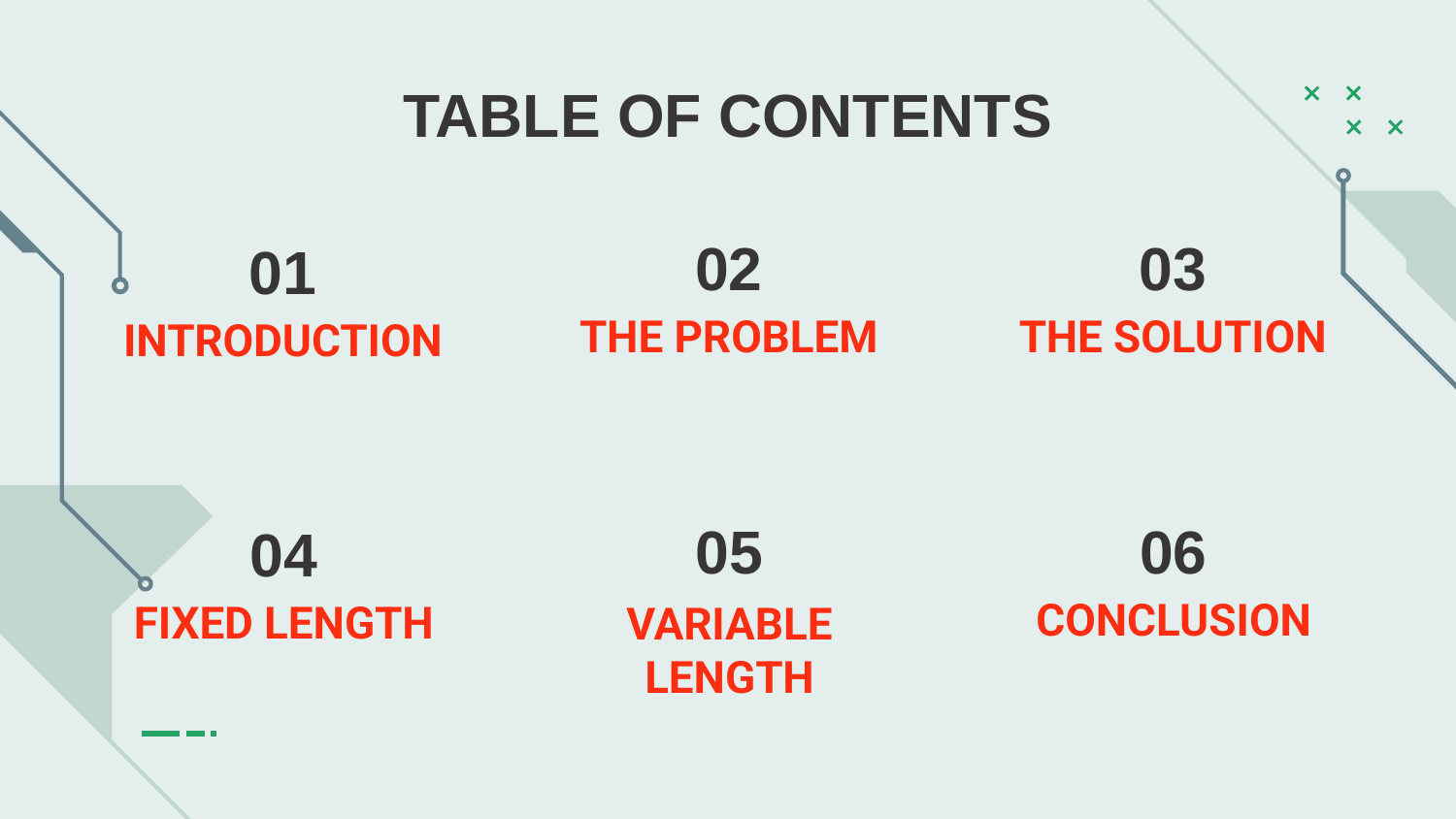

TABLE OF CONTENTS
02
03
# 01
THE SOLUTION
THE PROBLEM
INTRODUCTION
05
06
04
CONCLUSION
VARIABLE LENGTH
FIXED LENGTH